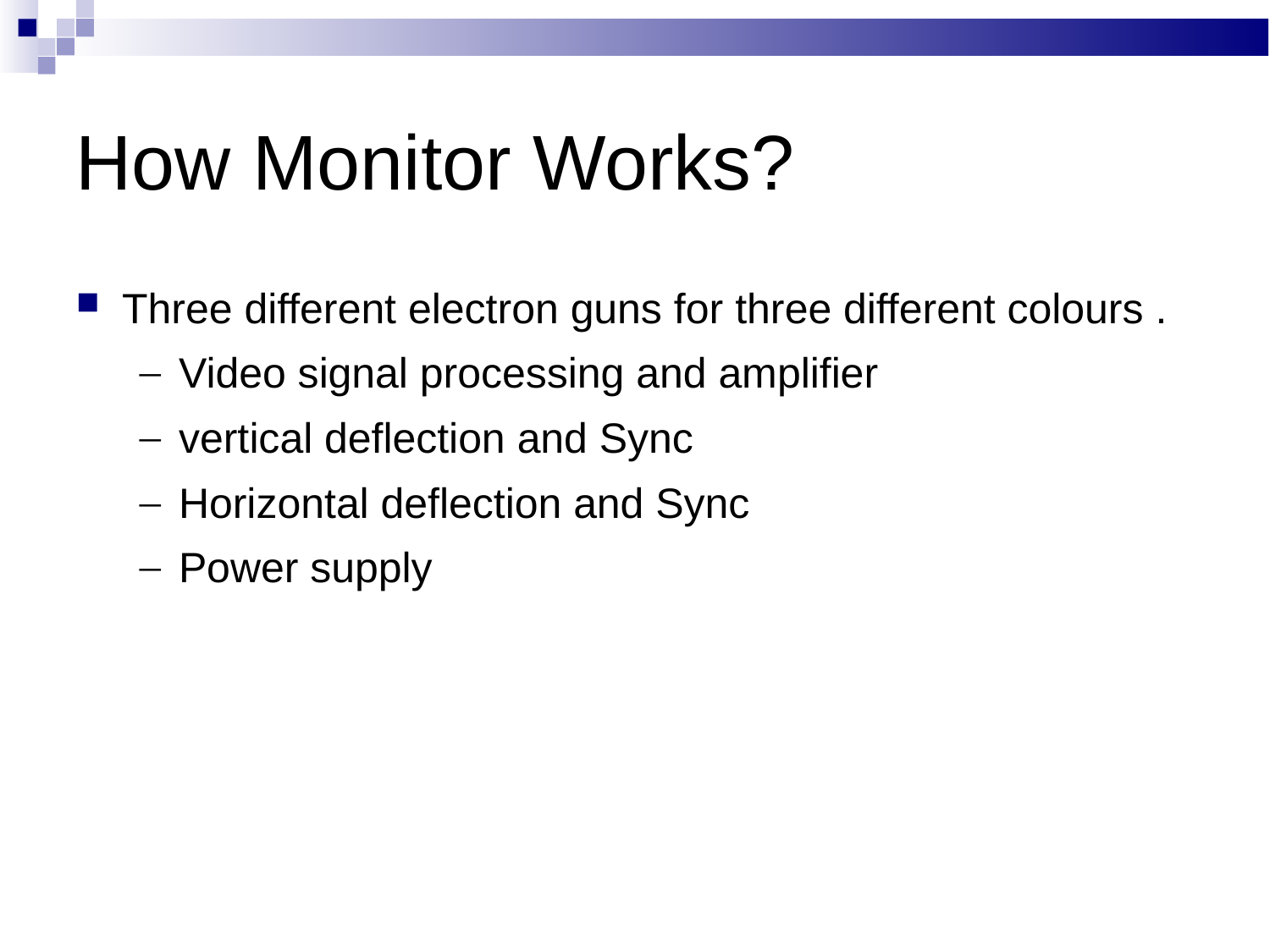

How Monitor Works?
Three different electron guns for three different colours .
Video signal processing and amplifier
vertical deflection and Sync
Horizontal deflection and Sync
Power supply